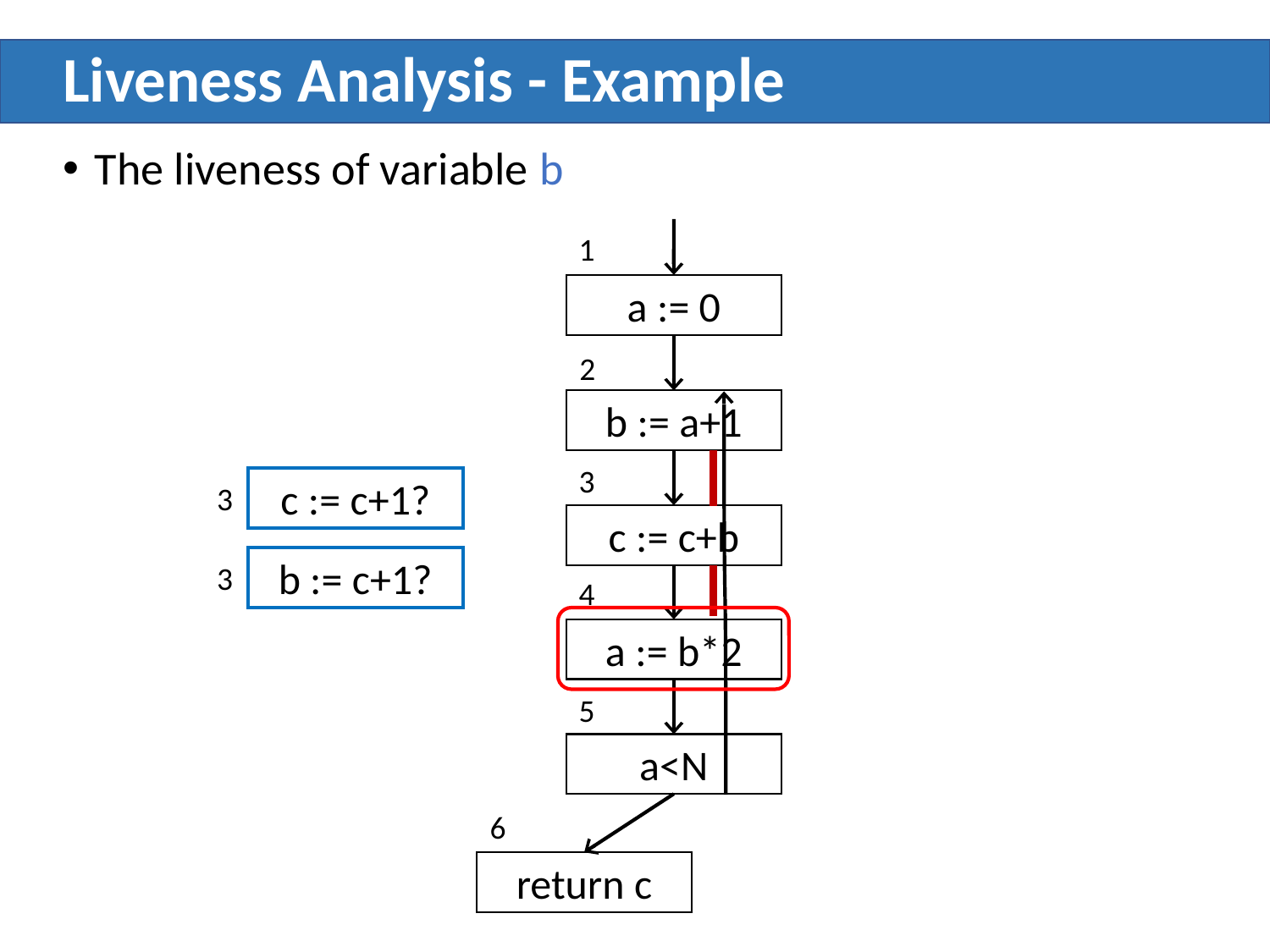

# Liveness Analysis - Example
The liveness of variable b
1
a := 0
2
b := a+1
3
c := c+1?
3
c := c+b
b := c+1?
3
4

a := b*2
5
a<N
6
return c